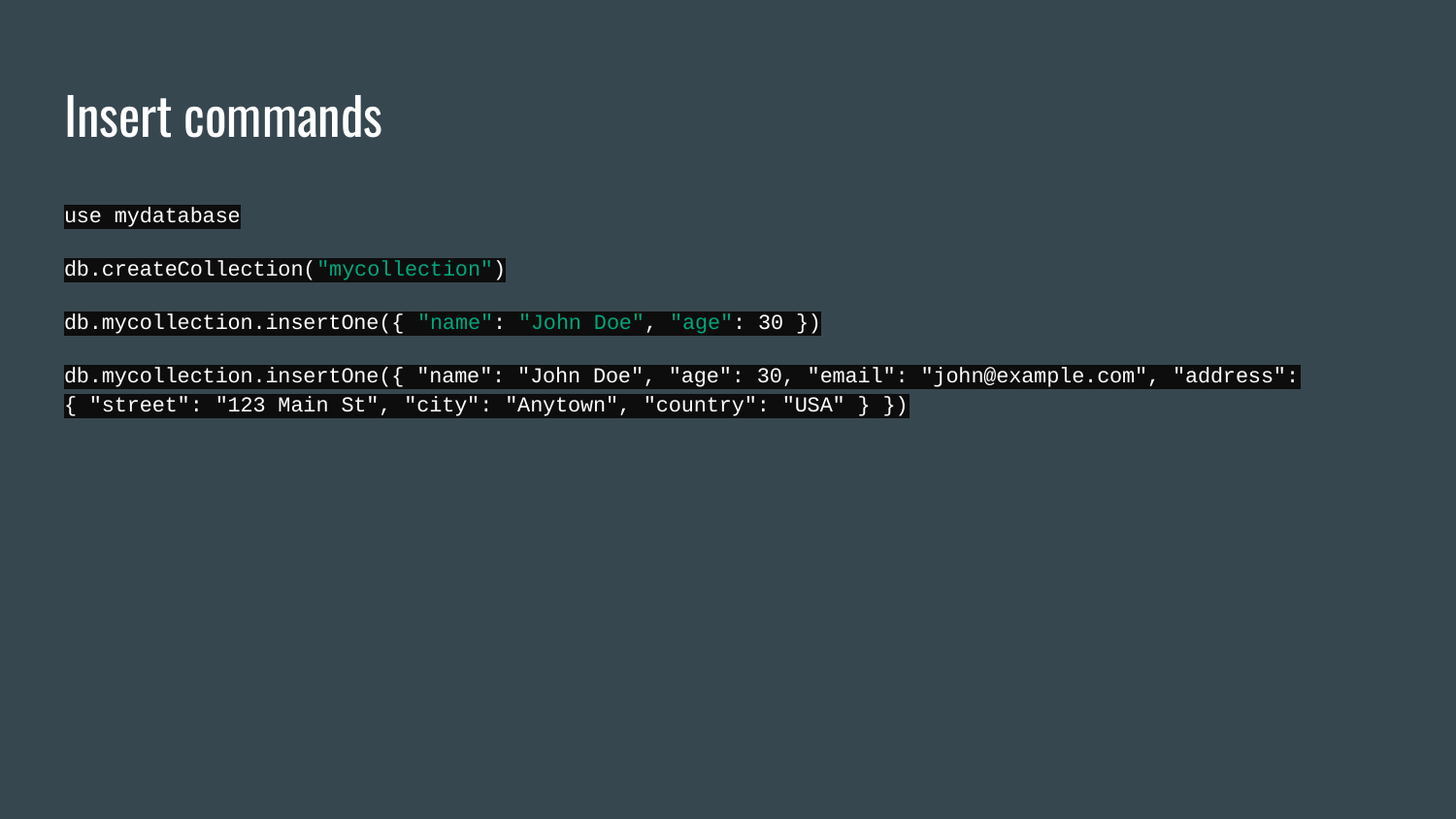

# Insert commands
use mydatabase
db.createCollection("mycollection")
db.mycollection.insertOne({ "name": "John Doe", "age": 30 })
db.mycollection.insertOne({ "name": "John Doe", "age": 30, "email": "john@example.com", "address": { "street": "123 Main St", "city": "Anytown", "country": "USA" } })